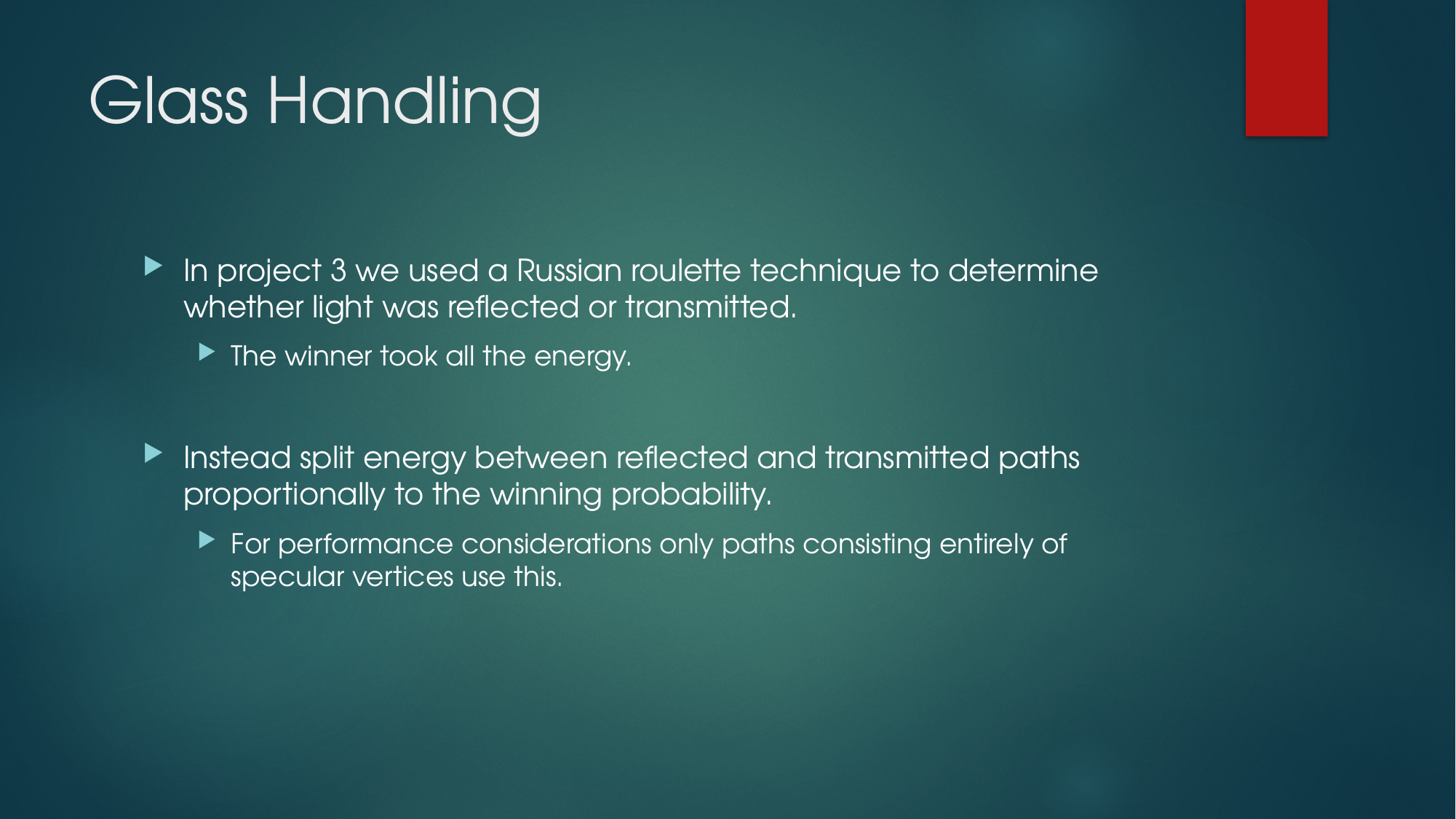

# Glass Handling
In project 3 we used a Russian roulette technique to determine whether light was reflected or transmitted.
The winner took all the energy.

Instead split energy between reflected and transmitted paths proportionally to the winning probability.
For performance considerations only paths consisting entirely of specular vertices use this.